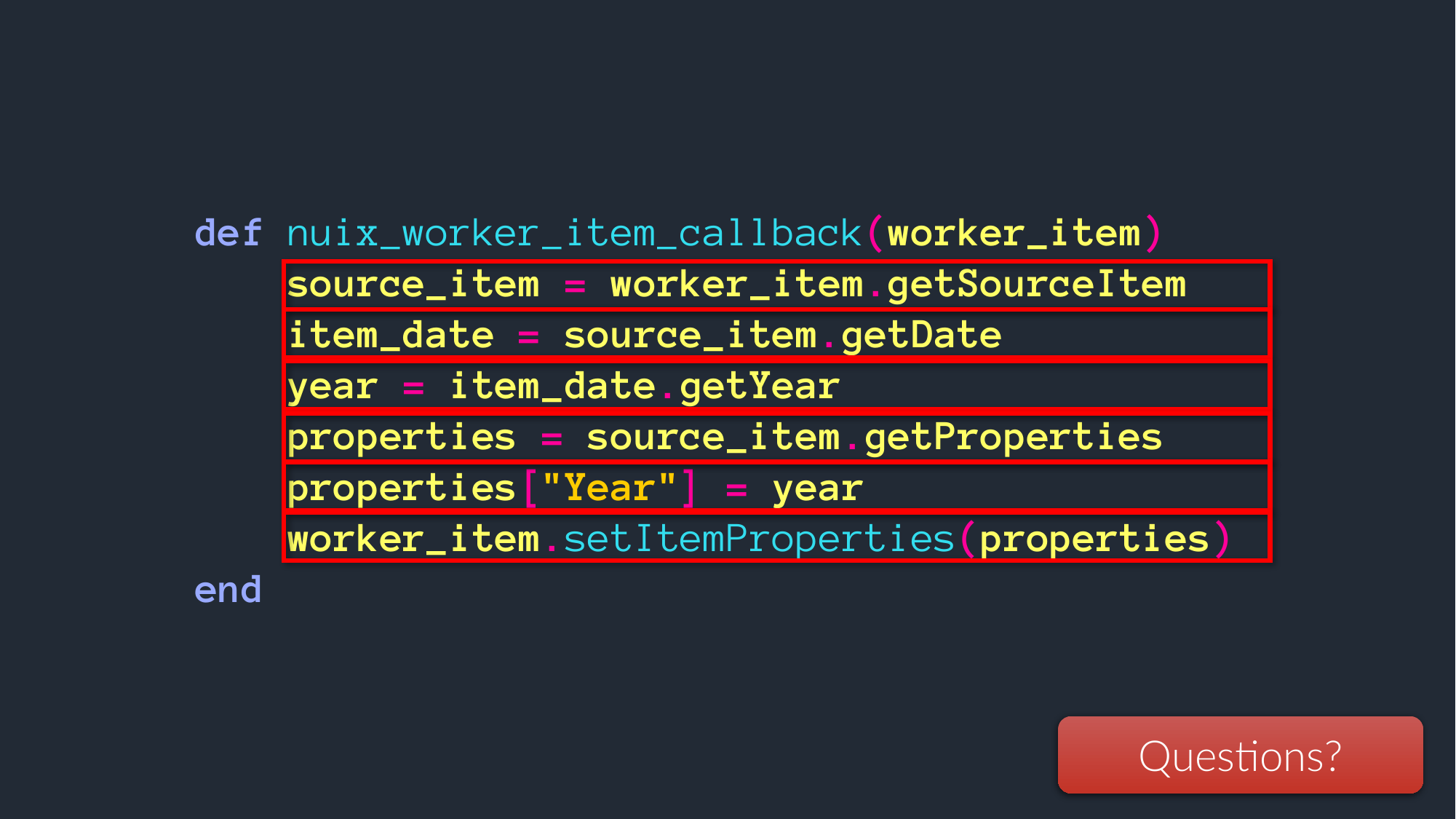

def nuix_worker_item_callback(worker_item)
    source_item = worker_item.getSourceItem
    item_date = source_item.getDate
    year = item_date.getYear
    properties = source_item.getProperties
    properties["Year"] = year
    worker_item.setItemProperties(properties)
end

Questions?